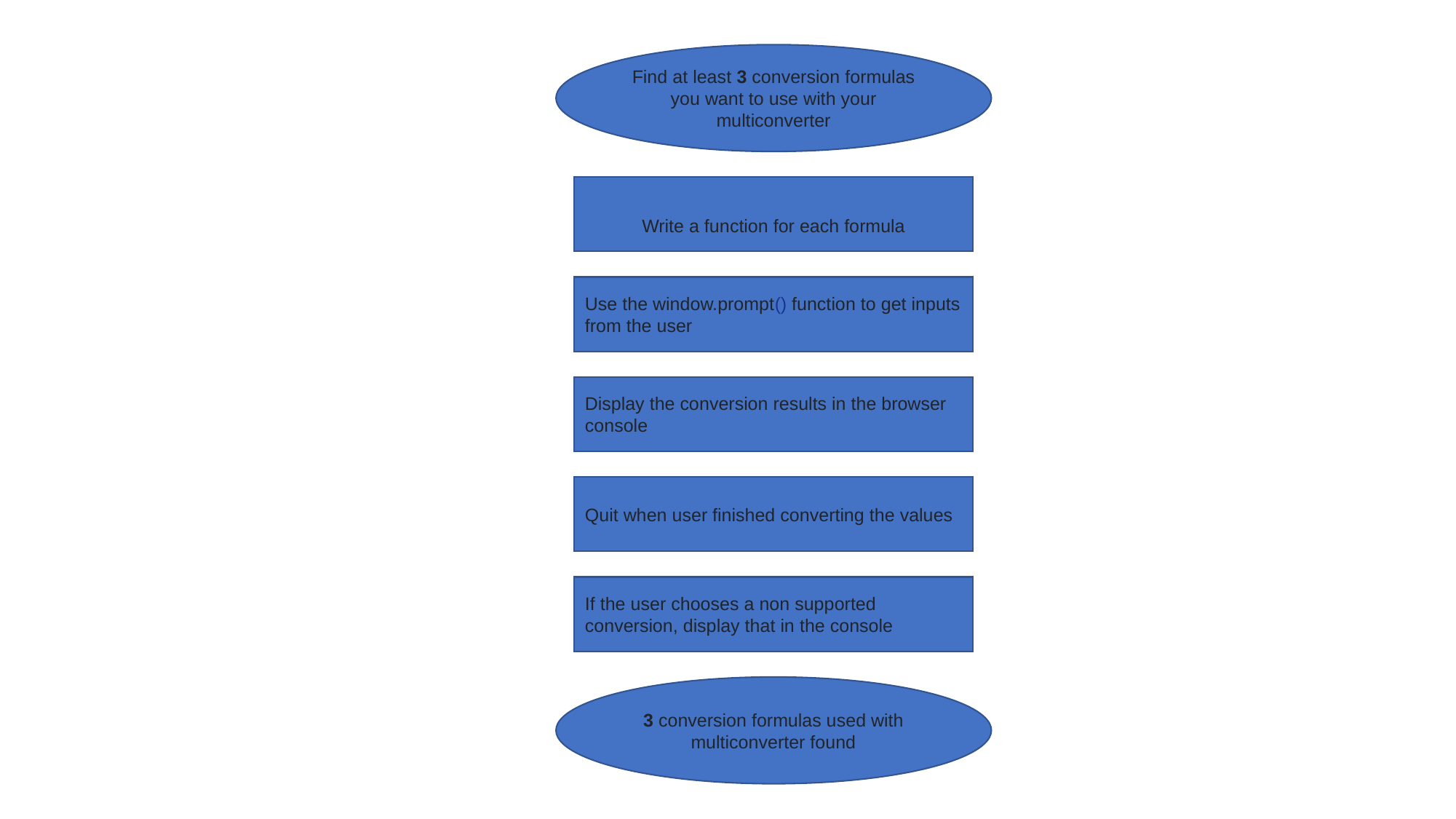

Find at least 3 conversion formulas you want to use with your multiconverter

Write a function for each formula
Use the window.prompt() function to get inputs from the user
Display the conversion results in the browser console
Quit when user finished converting the values
If the user chooses a non supported conversion, display that in the console
3 conversion formulas used with multiconverter found